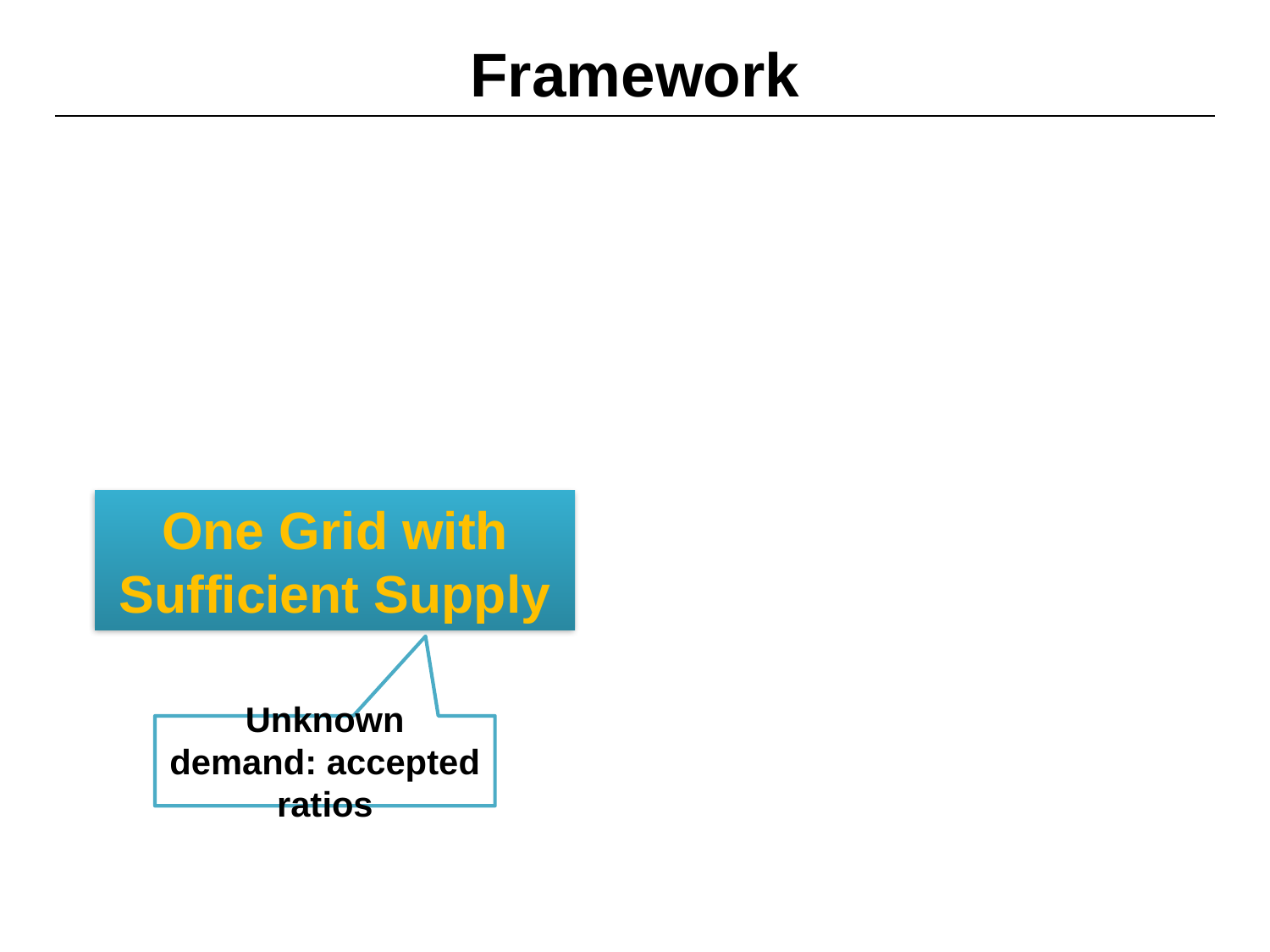

# Framework
One Grid with Sufficient Supply
Unknown demand: accepted ratios